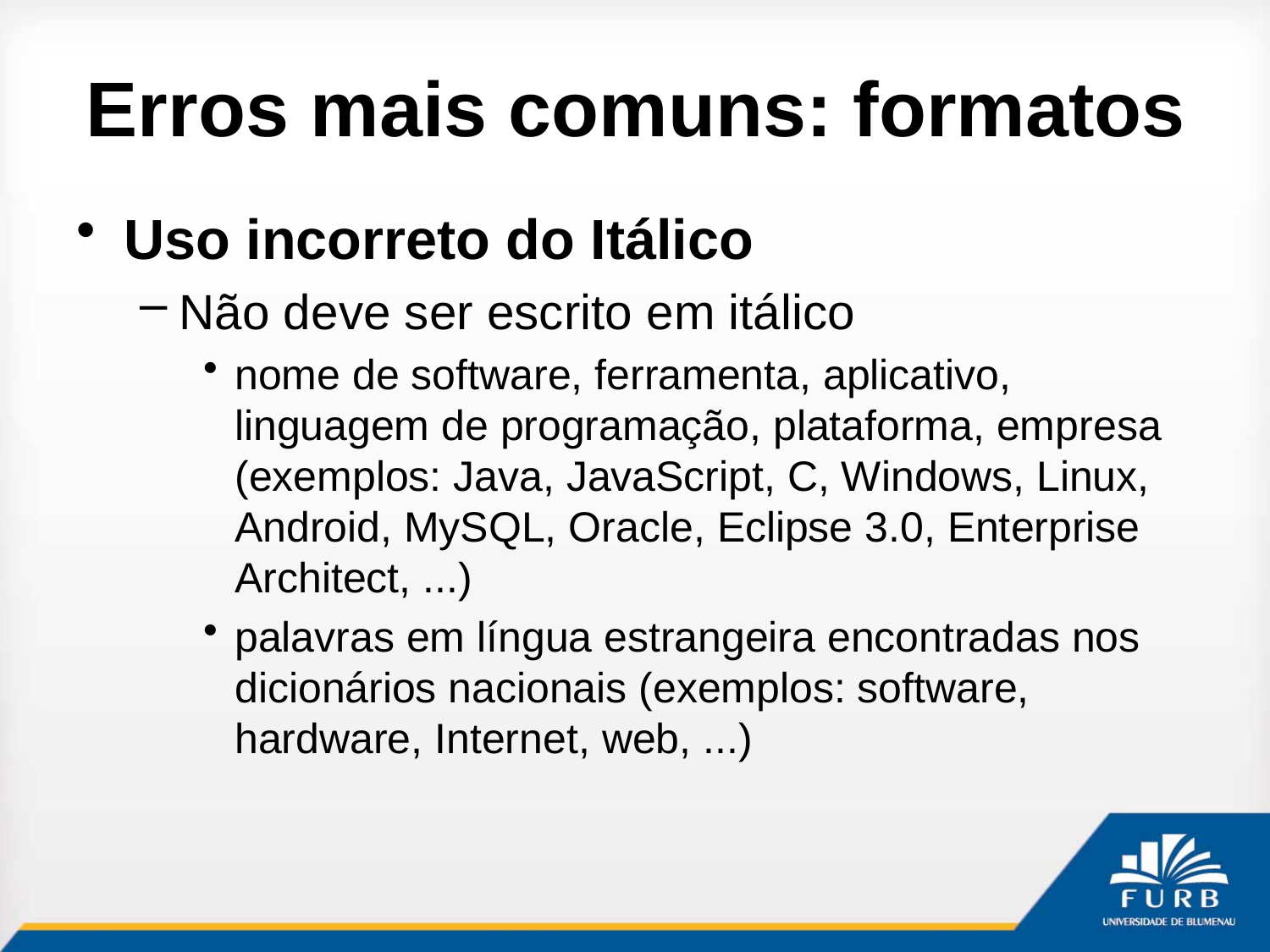

# Erros mais comuns: formatos
Uso incorreto do Itálico
Não deve ser escrito em itálico
nome de software, ferramenta, aplicativo, linguagem de programação, plataforma, empresa (exemplos: Java, JavaScript, C, Windows, Linux, Android, MySQL, Oracle, Eclipse 3.0, Enterprise Architect, ...)
palavras em língua estrangeira encontradas nos dicionários nacionais (exemplos: software, hardware, Internet, web, ...)